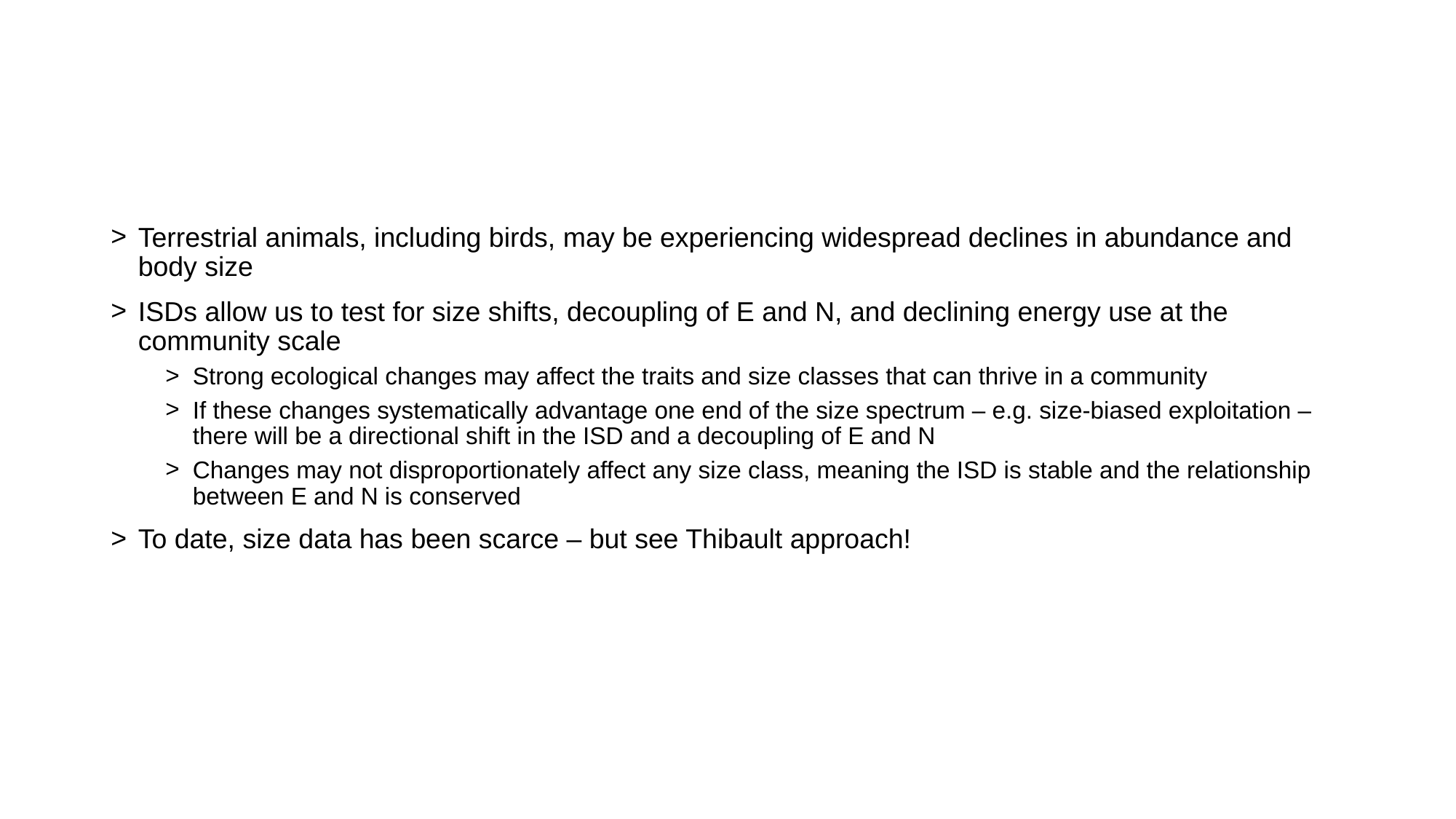

#
Terrestrial animals, including birds, may be experiencing widespread declines in abundance and body size
ISDs allow us to test for size shifts, decoupling of E and N, and declining energy use at the community scale
Strong ecological changes may affect the traits and size classes that can thrive in a community
If these changes systematically advantage one end of the size spectrum – e.g. size-biased exploitation – there will be a directional shift in the ISD and a decoupling of E and N
Changes may not disproportionately affect any size class, meaning the ISD is stable and the relationship between E and N is conserved
To date, size data has been scarce – but see Thibault approach!